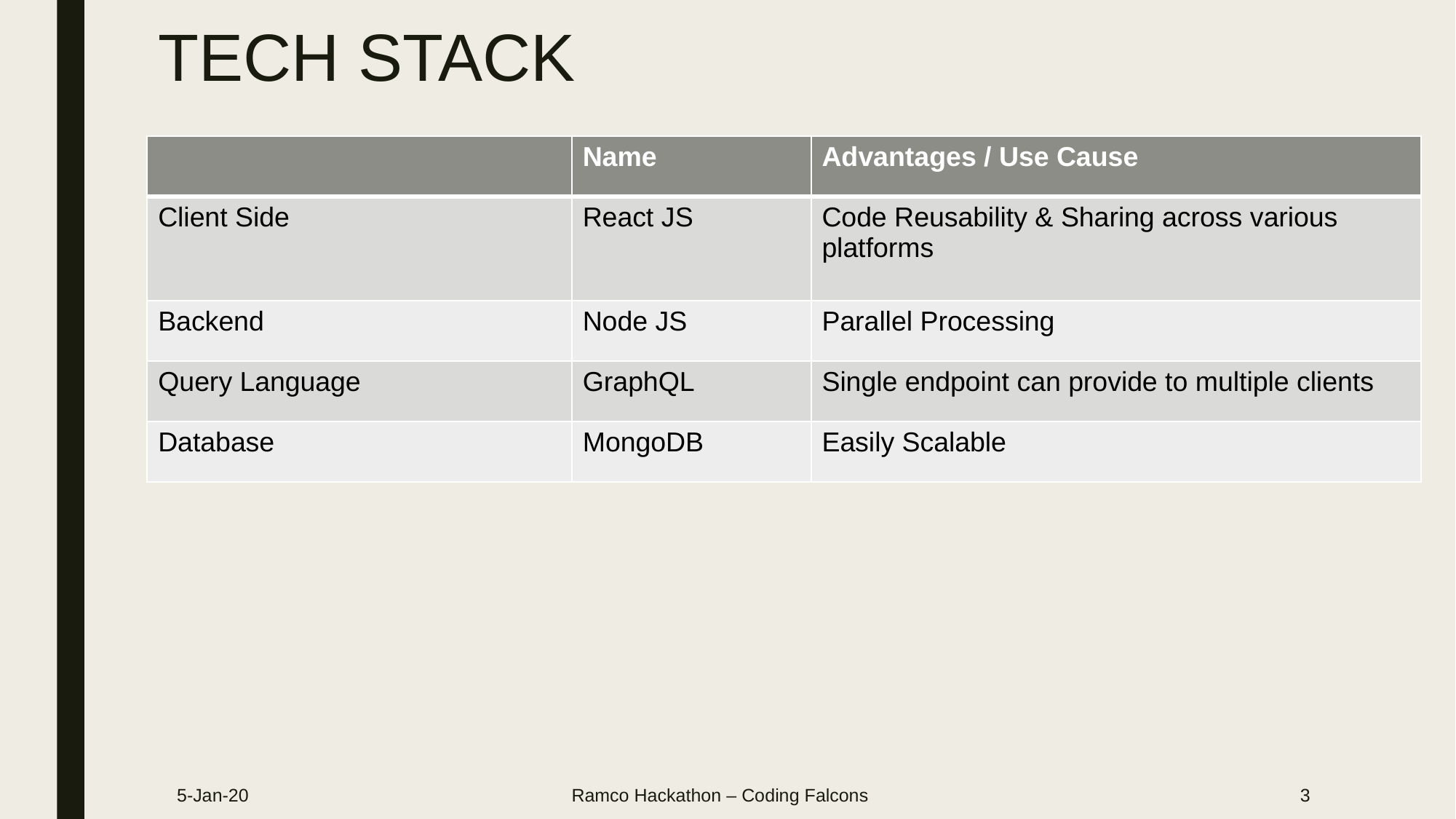

# TECH STACK
|  | Name | Advantages / Use Cause |
| --- | --- | --- |
| Client Side | React JS | Code Reusability & Sharing across various platforms |
| Backend | Node JS | Parallel Processing |
| Query Language | GraphQL | Single endpoint can provide to multiple clients |
| Database | MongoDB | Easily Scalable |
5-Jan-20
Ramco Hackathon – Coding Falcons
3